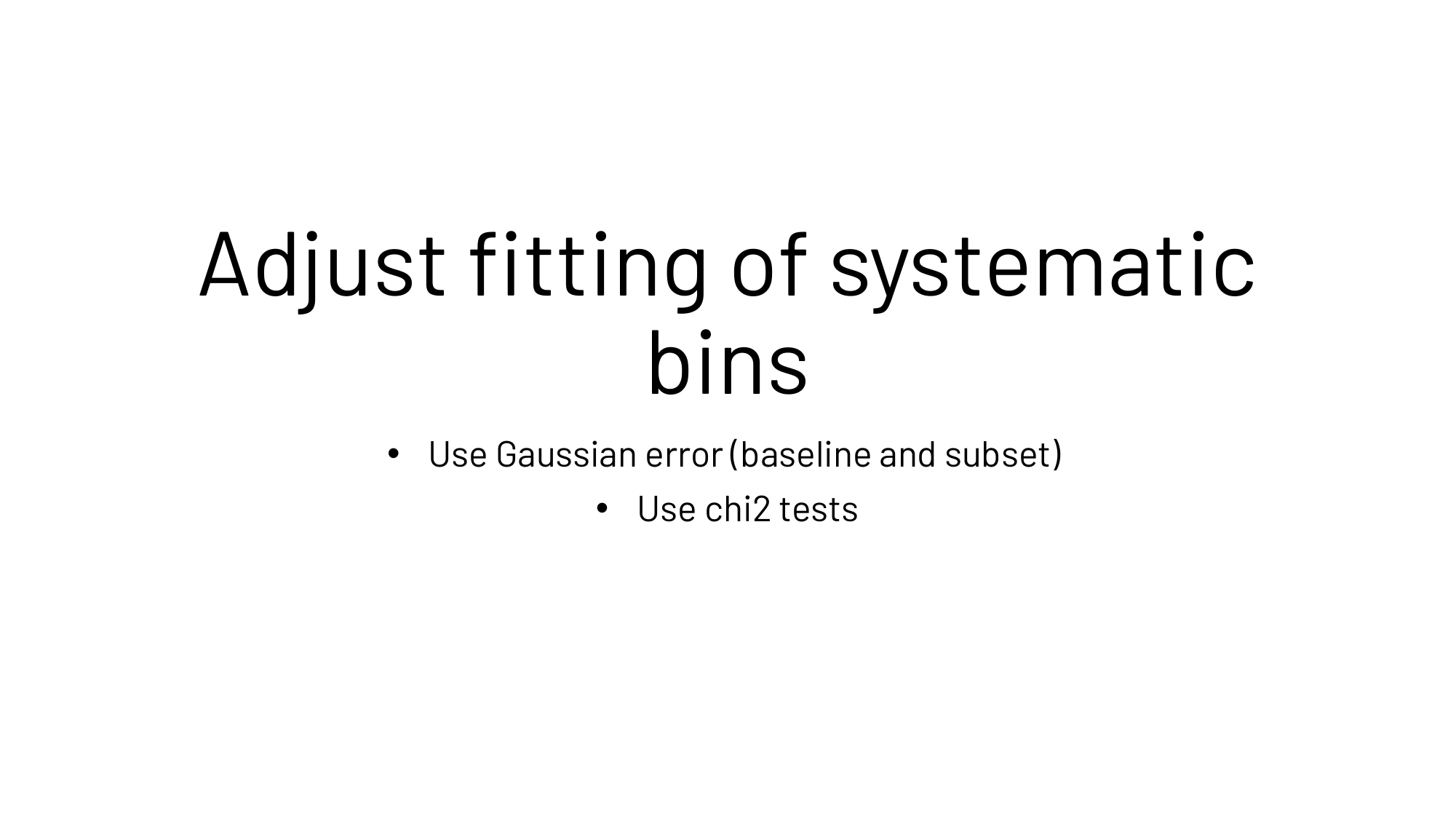

# Adjust fitting of systematic bins
Use Gaussian error (baseline and subset)
Use chi2 tests